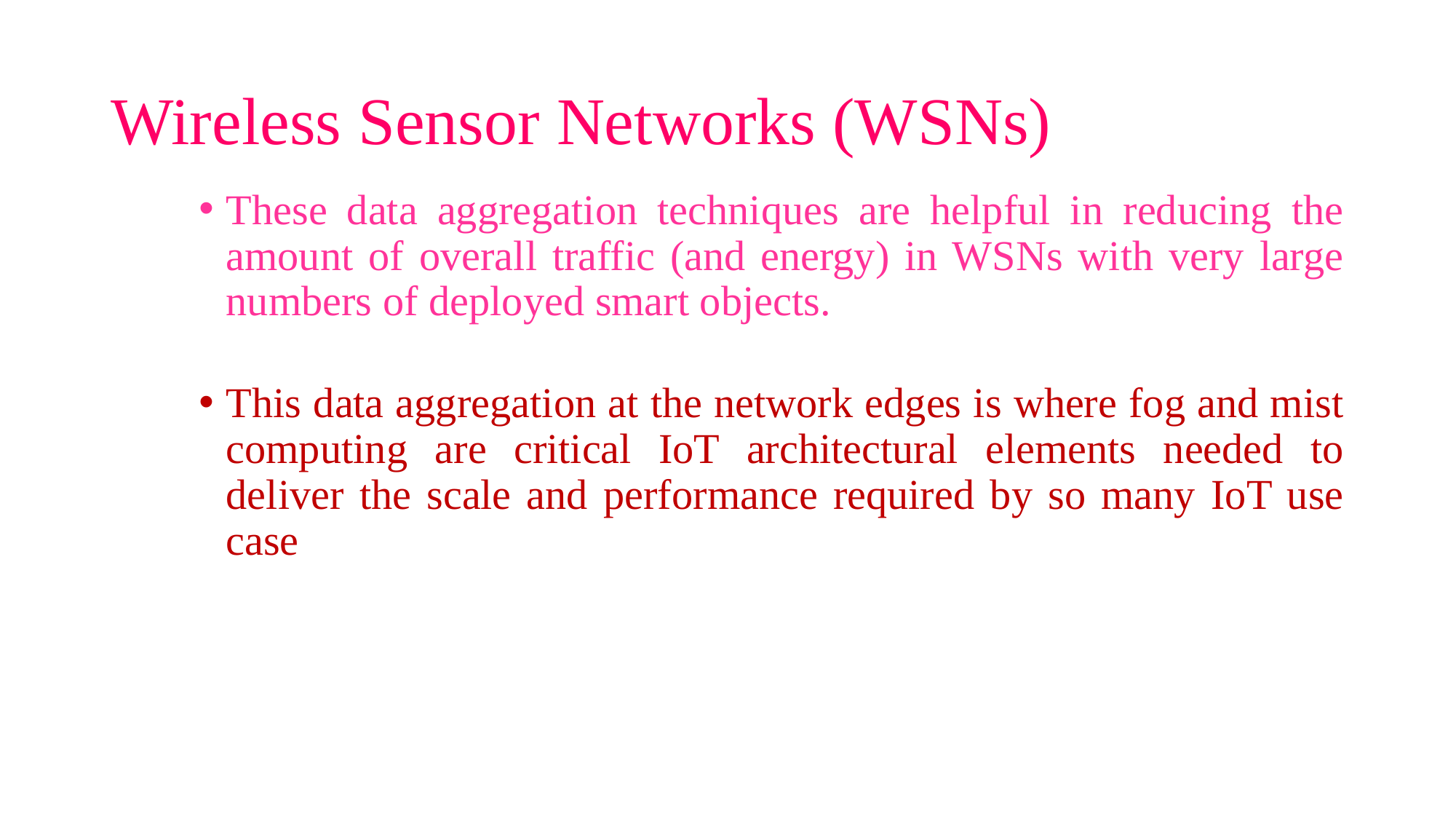

# Wireless Sensor Networks (WSNs)
These data aggregation techniques are helpful in reducing the amount of overall traffic (and energy) in WSNs with very large numbers of deployed smart objects.
This data aggregation at the network edges is where fog and mist computing are critical IoT architectural elements needed to deliver the scale and performance required by so many IoT use case